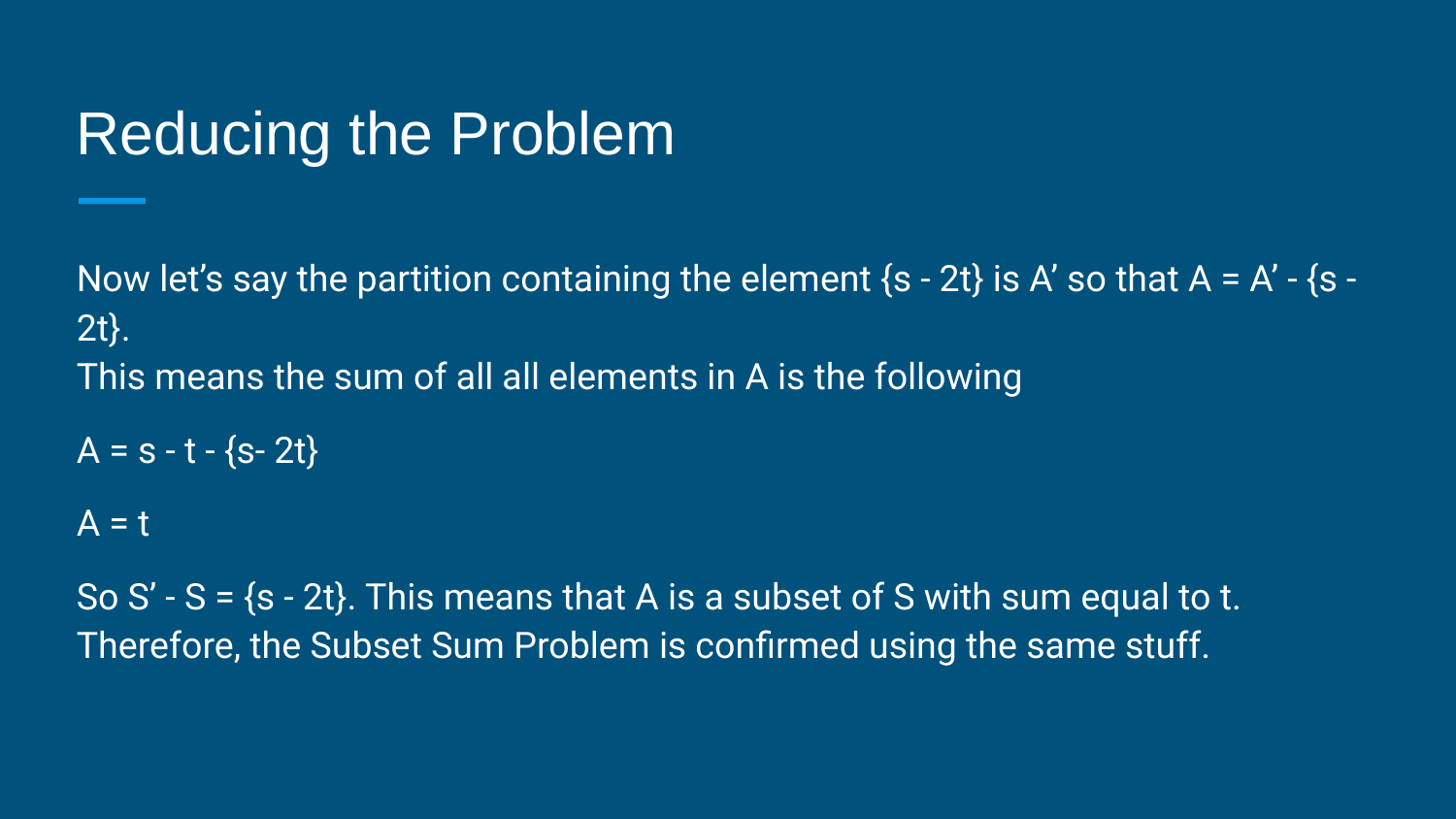

# Reducing the Problem
Now let’s say the partition containing the element {s - 2t} is A’ so that A = A’ - {s - 2t}.
This means the sum of all all elements in A is the following
A = s - t - {s- 2t}
A = t
So S’ - S = {s - 2t}. This means that A is a subset of S with sum equal to t. Therefore, the Subset Sum Problem is confirmed using the same stuff.